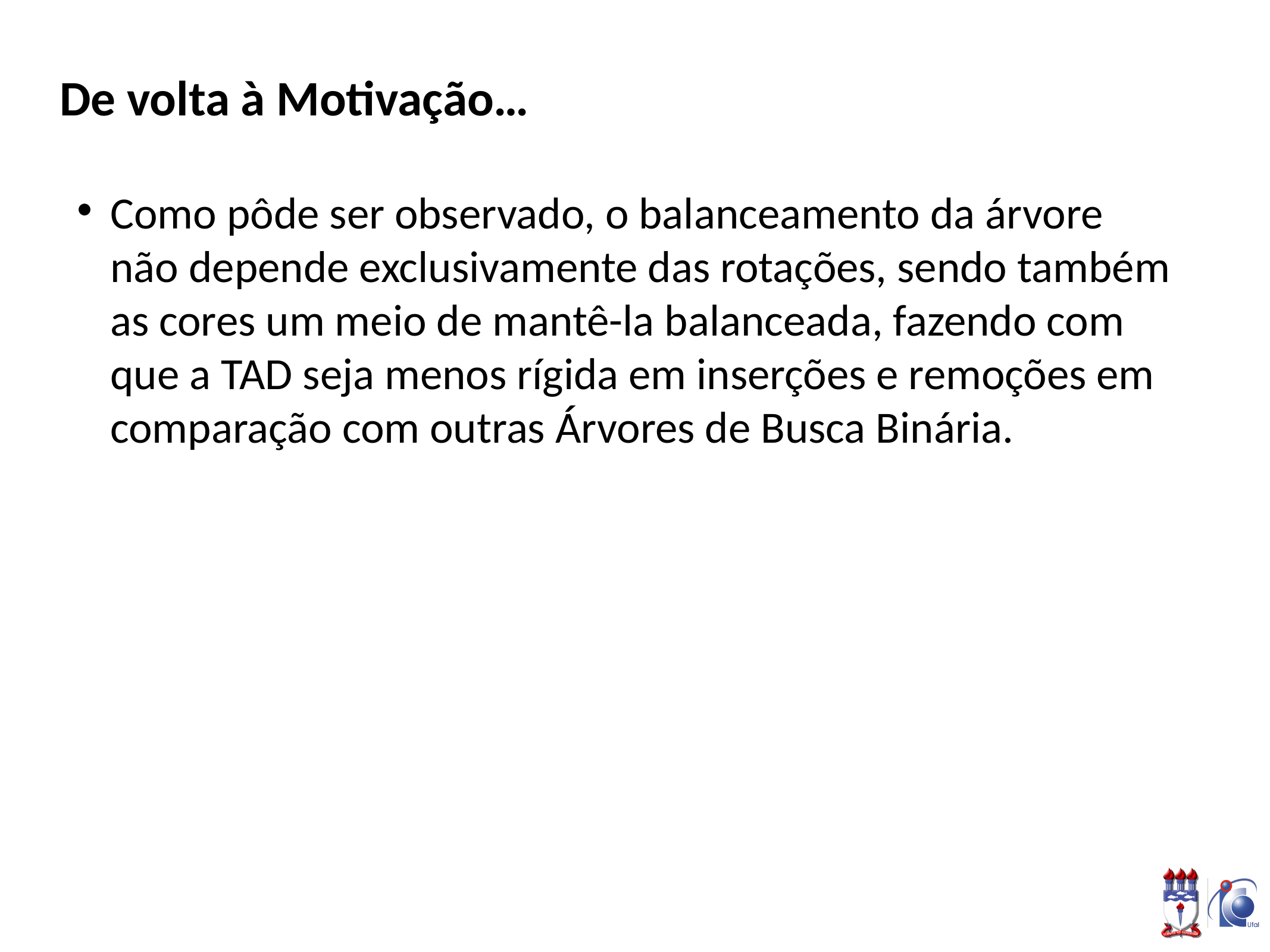

# De volta à Motivação…
Como pôde ser observado, o balanceamento da árvore não depende exclusivamente das rotações, sendo também as cores um meio de mantê-la balanceada, fazendo com que a TAD seja menos rígida em inserções e remoções em comparação com outras Árvores de Busca Binária.